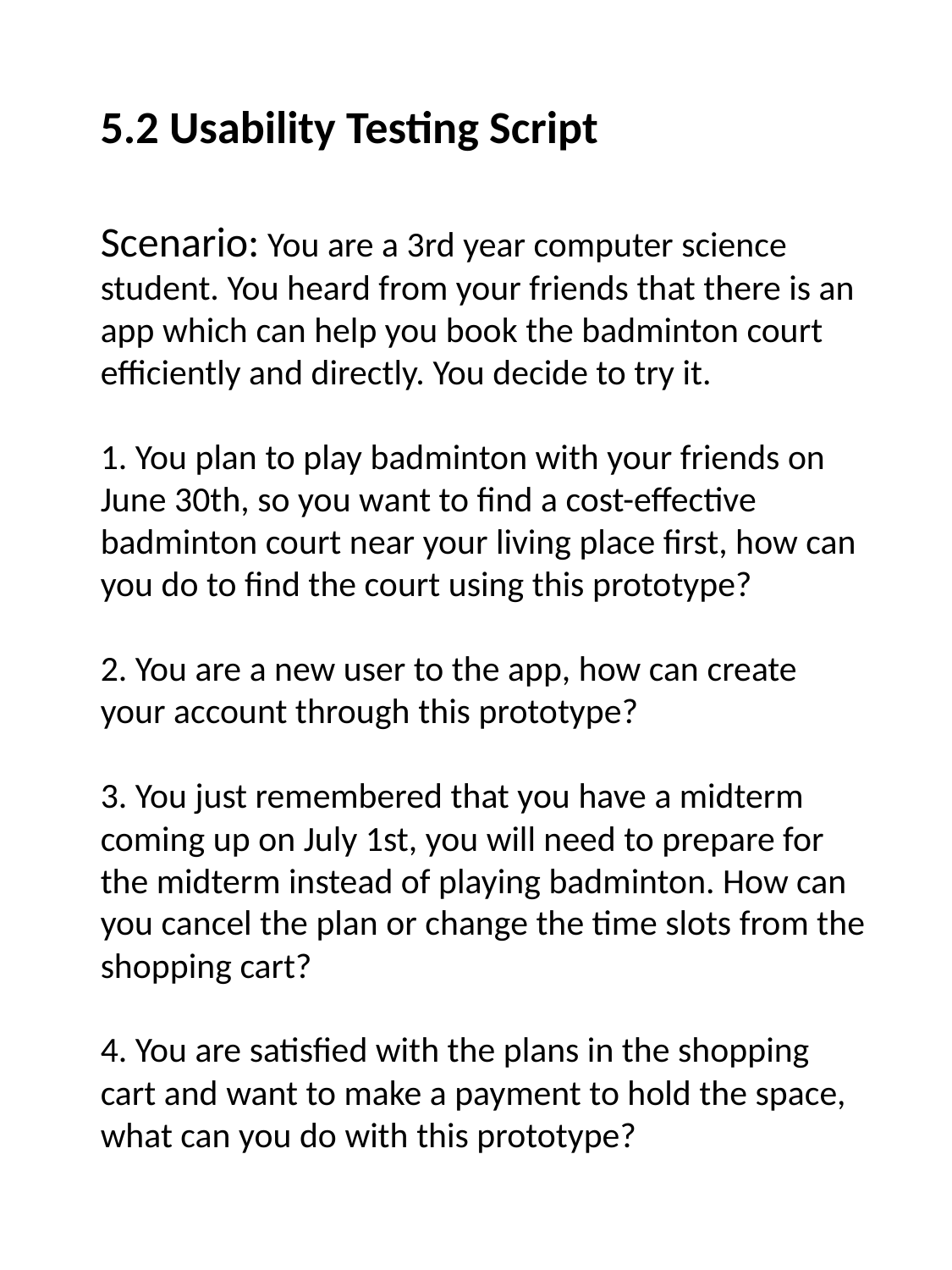

5.2 Usability Testing Script
Scenario: You are a 3rd year computer science student. You heard from your friends that there is an app which can help you book the badminton court efficiently and directly. You decide to try it.

1. You plan to play badminton with your friends on June 30th, so you want to find a cost-effective badminton court near your living place first, how can you do to find the court using this prototype?

2. You are a new user to the app, how can create your account through this prototype?

3. You just remembered that you have a midterm coming up on July 1st, you will need to prepare for the midterm instead of playing badminton. How can you cancel the plan or change the time slots from the shopping cart?

4. You are satisfied with the plans in the shopping cart and want to make a payment to hold the space, what can you do with this prototype?